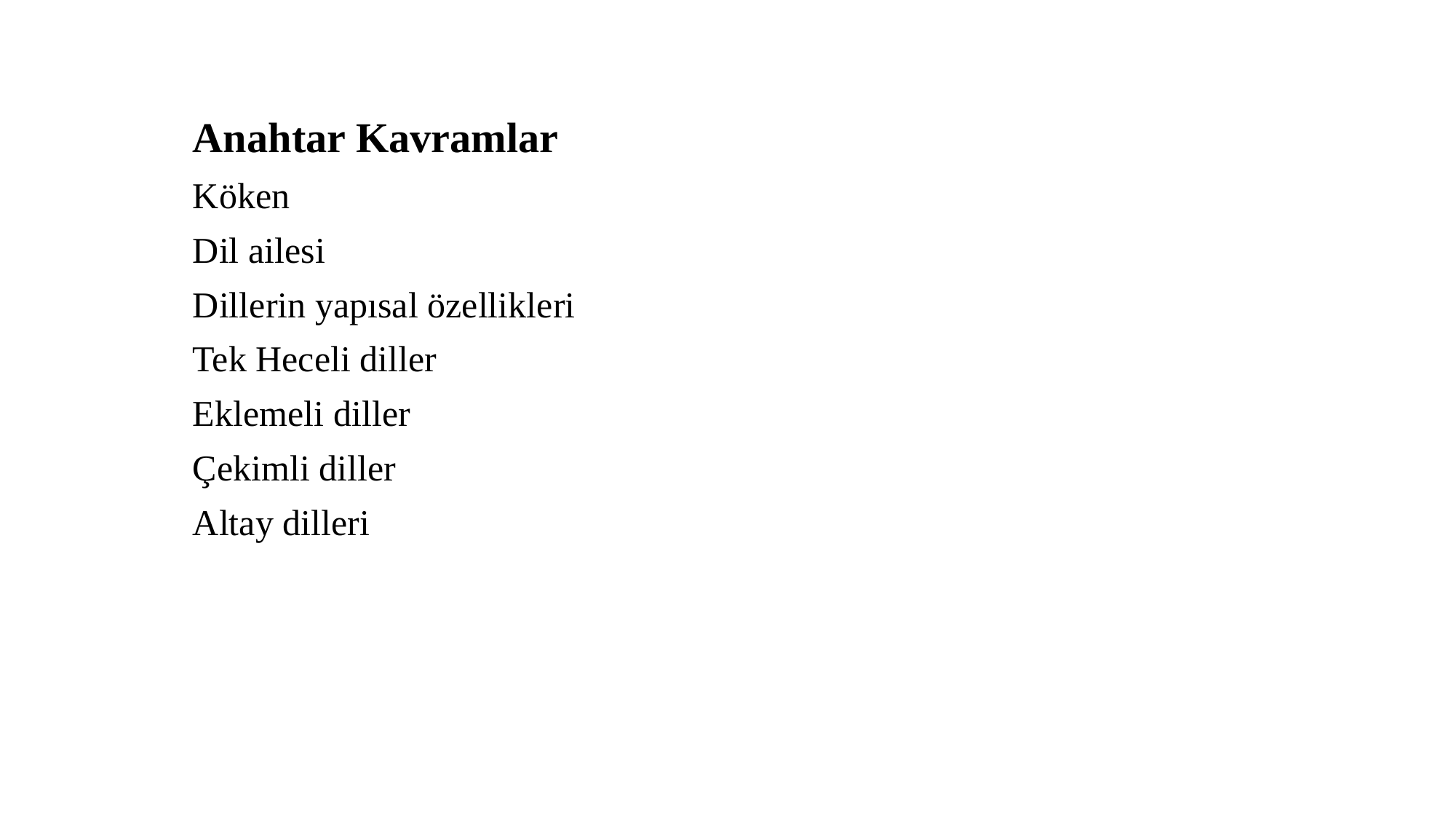

Anahtar Kavramlar
Köken
Dil ailesi
Dillerin yapısal özellikleri
Tek Heceli diller
Eklemeli diller
Çekimli diller
Altay dilleri